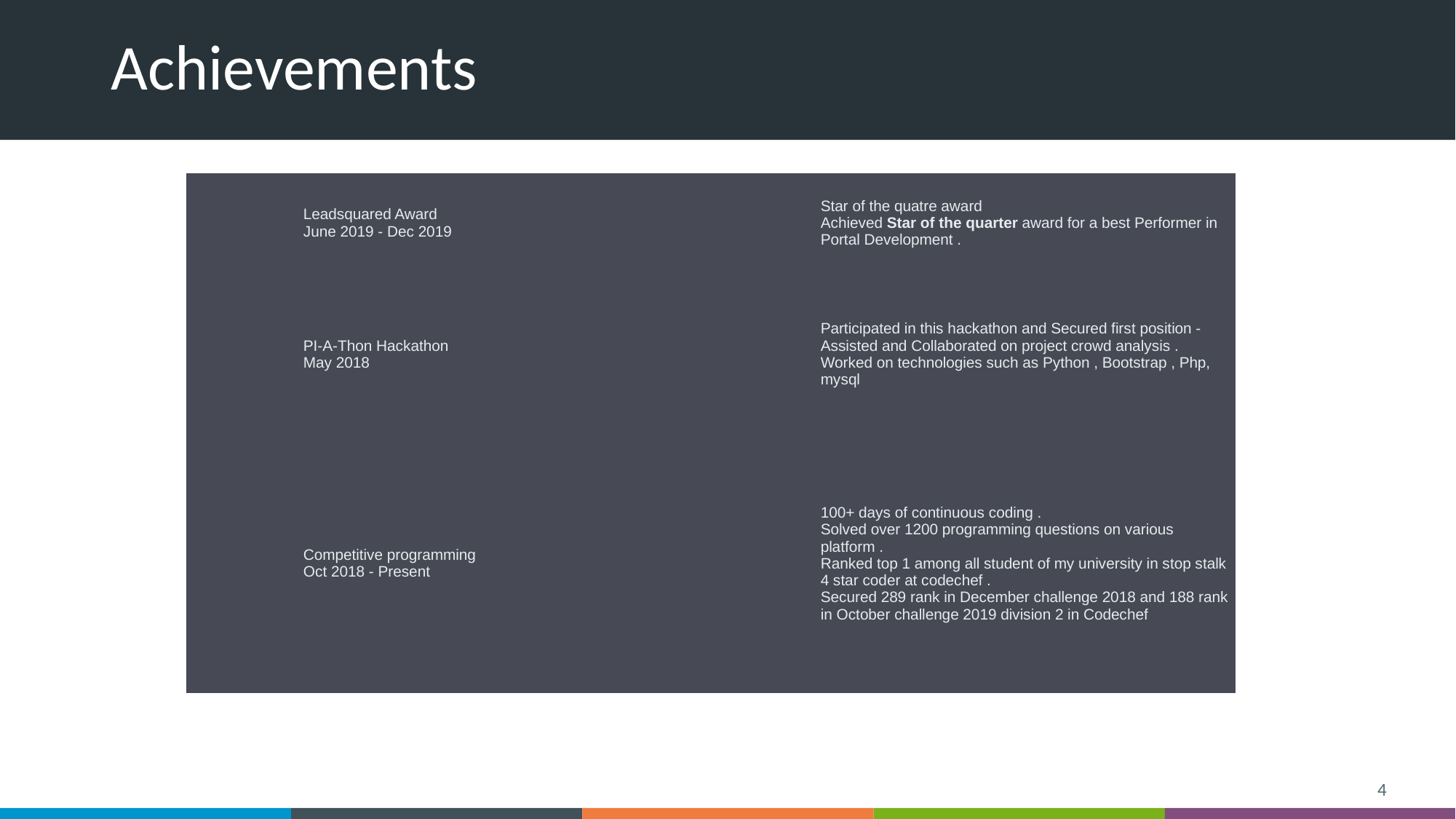

# Achievements
| Leadsquared Award June 2019 - Dec 2019 | Star of the quatre award Achieved Star of the quarter award for a best Performer in Portal Development . |
| --- | --- |
| PI-A-Thon Hackathon May 2018 | Participated in this hackathon and Secured first position - Assisted and Collaborated on project crowd analysis . Worked on technologies such as Python , Bootstrap , Php, mysql |
| Competitive programming Oct 2018 - Present | 100+ days of continuous coding . Solved over 1200 programming questions on various platform . Ranked top 1 among all student of my university in stop stalk 4 star coder at codechef . Secured 289 rank in December challenge 2018 and 188 rank in October challenge 2019 division 2 in Codechef |
4